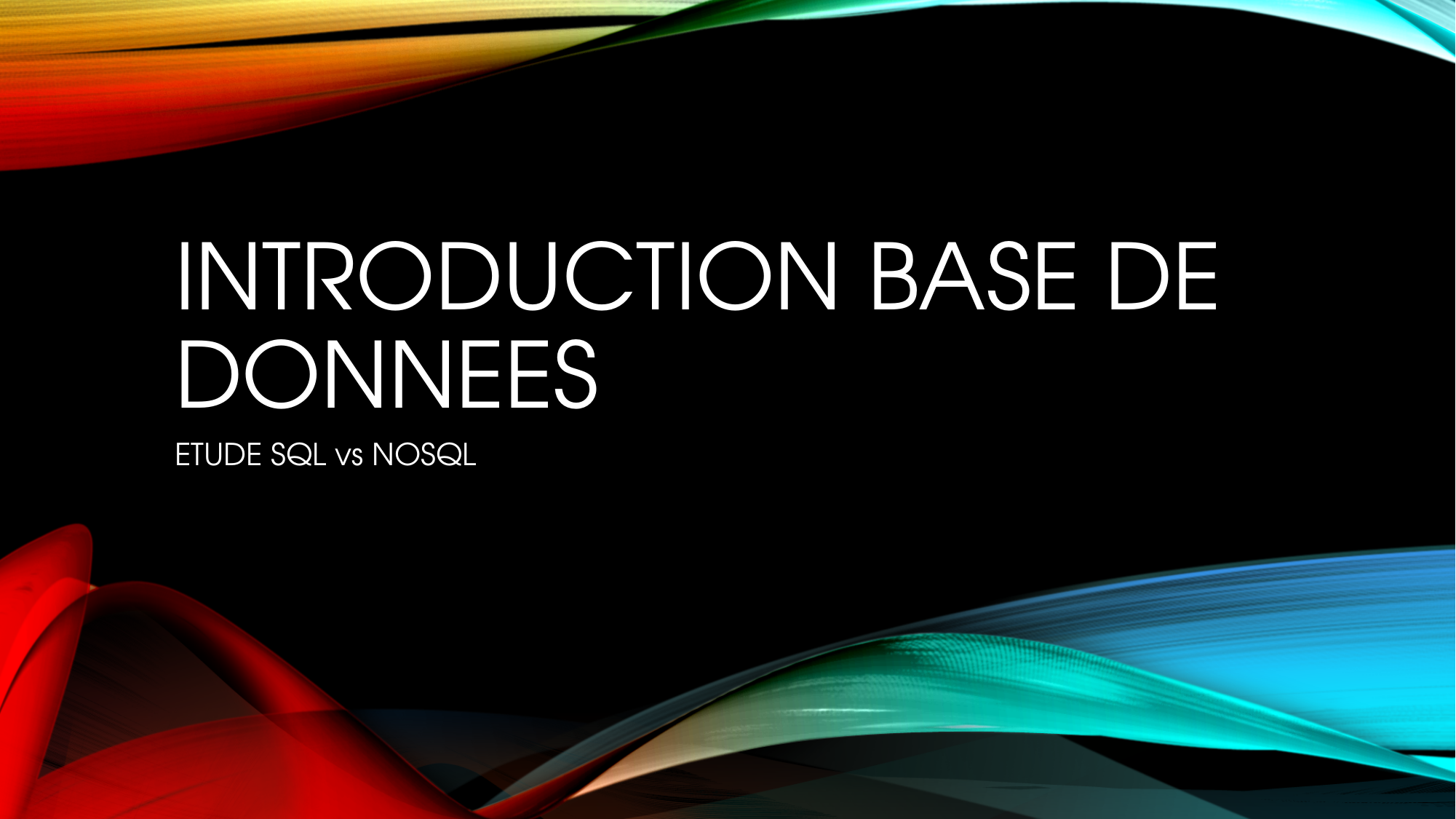

# INTRODUCTION BASE DE DONNEES
ETUDE SQL vs NOSQL